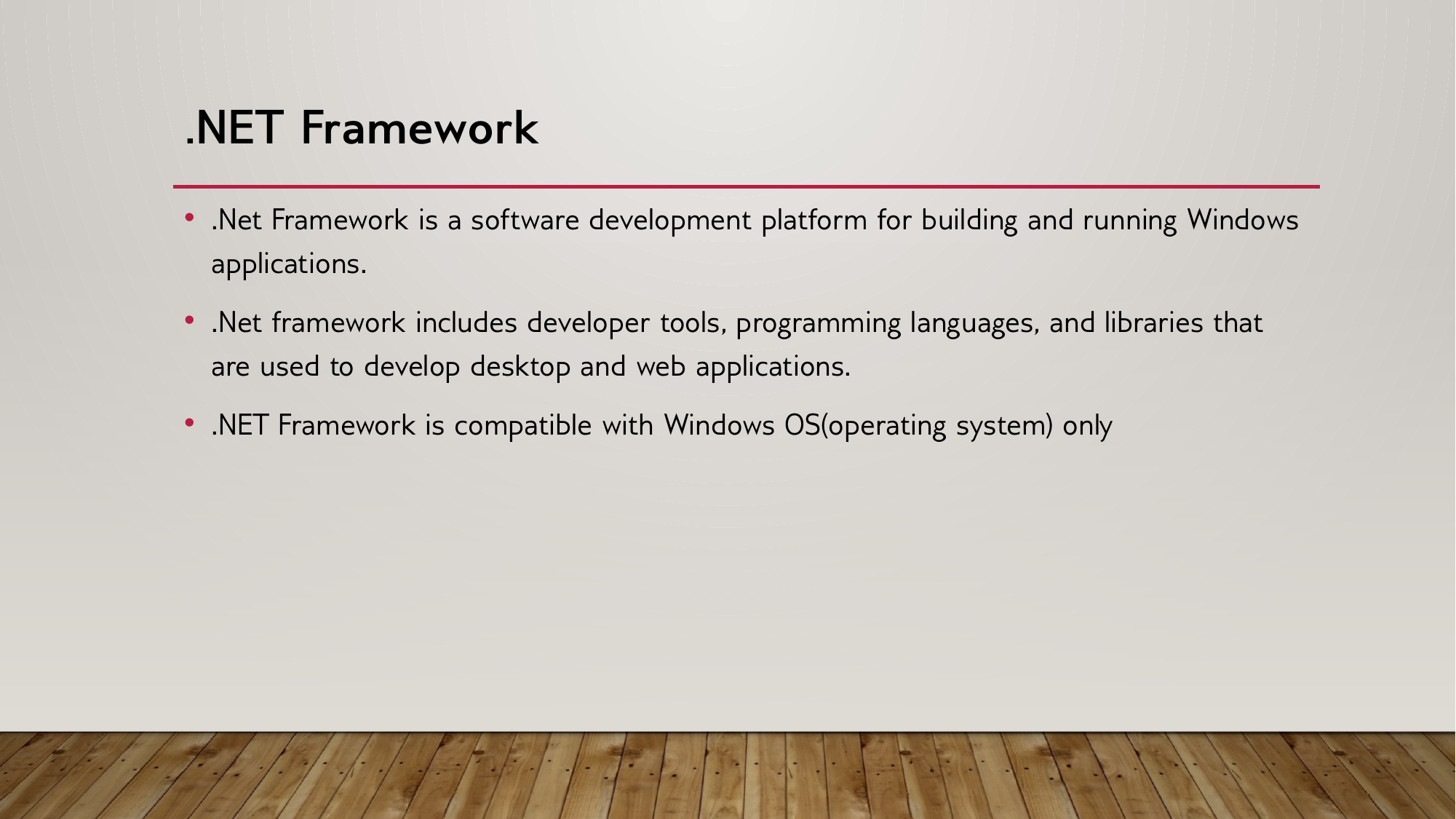

# .NET Framework
.Net Framework is a software development platform for building and running Windows applications.
.Net framework includes developer tools, programming languages, and libraries that are used to develop desktop and web applications.
.NET Framework is compatible with Windows OS(operating system) only